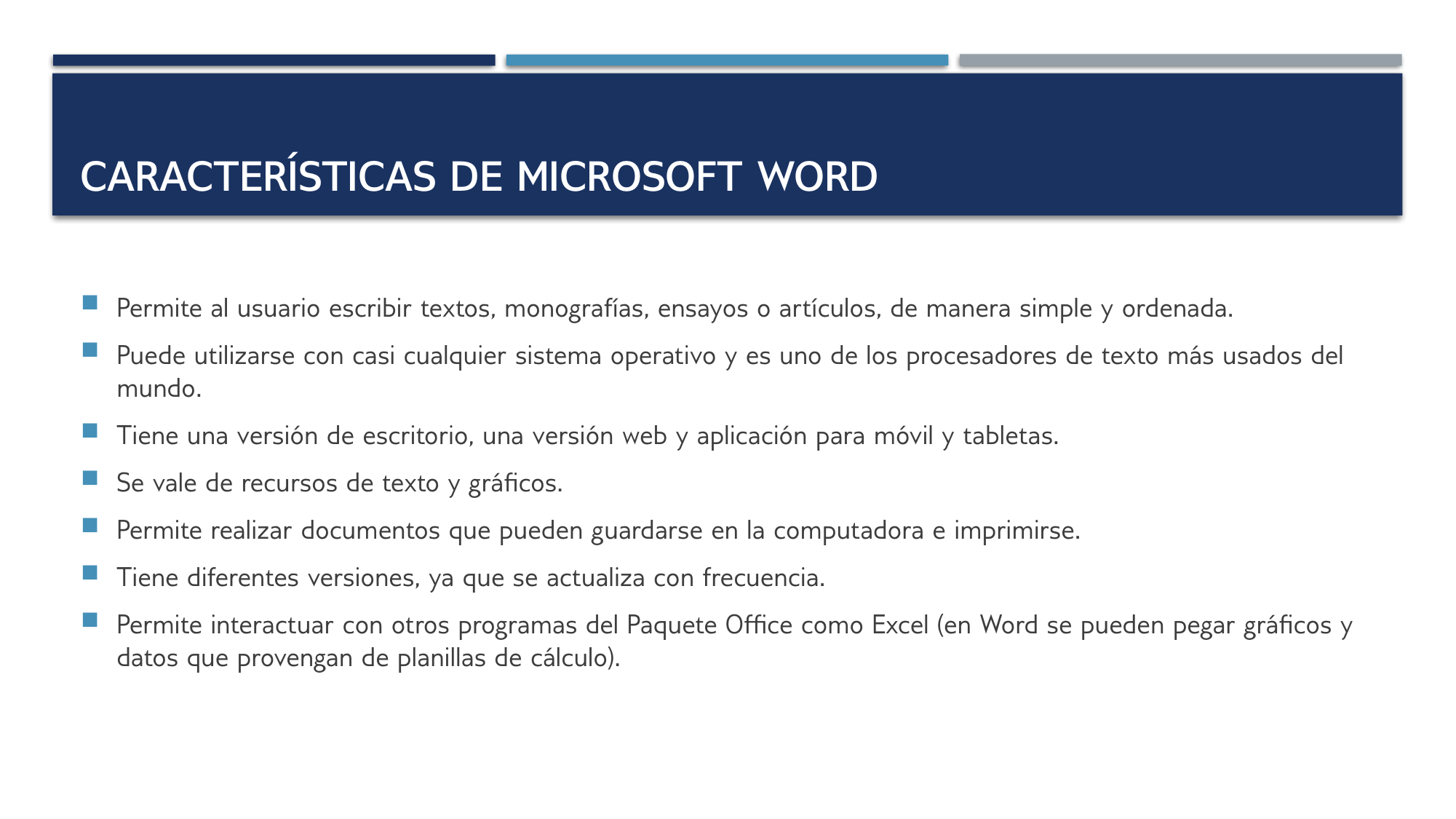

# Características de Microsoft Word
Permite al usuario escribir textos, monografías, ensayos o artículos, de manera simple y ordenada.
Puede utilizarse con casi cualquier sistema operativo y es uno de los procesadores de texto más usados del mundo.
Tiene una versión de escritorio, una versión web y aplicación para móvil y tabletas.
Se vale de recursos de texto y gráficos.
Permite realizar documentos que pueden guardarse en la computadora e imprimirse.
Tiene diferentes versiones, ya que se actualiza con frecuencia.
Permite interactuar con otros programas del Paquete Office como Excel (en Word se pueden pegar gráficos y datos que provengan de planillas de cálculo).